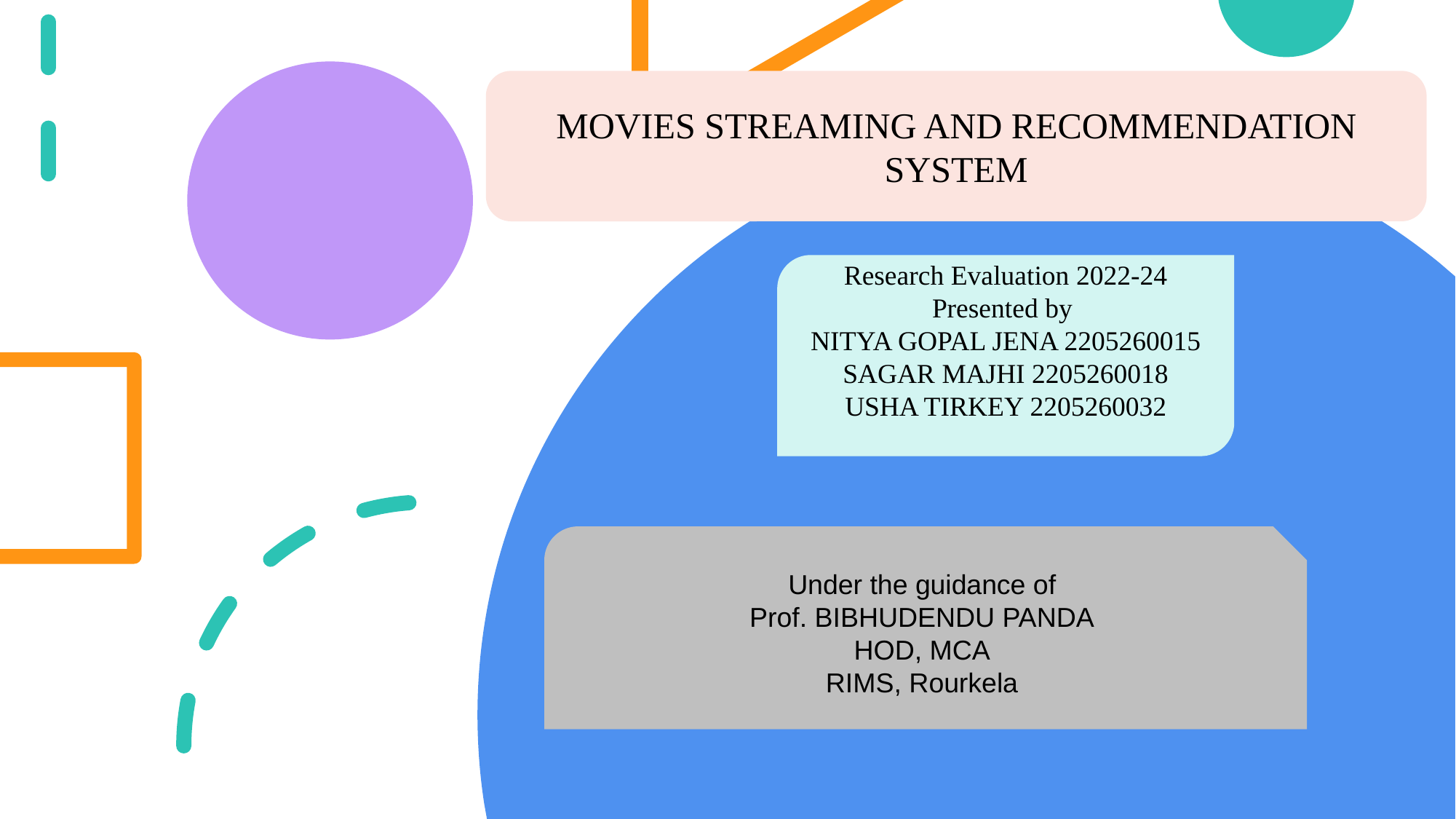

MOVIES STREAMING AND RECOMMENDATION SYSTEM
Research Evaluation 2022-24
Presented by
NITYA GOPAL JENA 2205260015
SAGAR MAJHI 2205260018
USHA TIRKEY 2205260032

Under the guidance of
Prof. BIBHUDENDU PANDA
HOD, MCA
RIMS, Rourkela